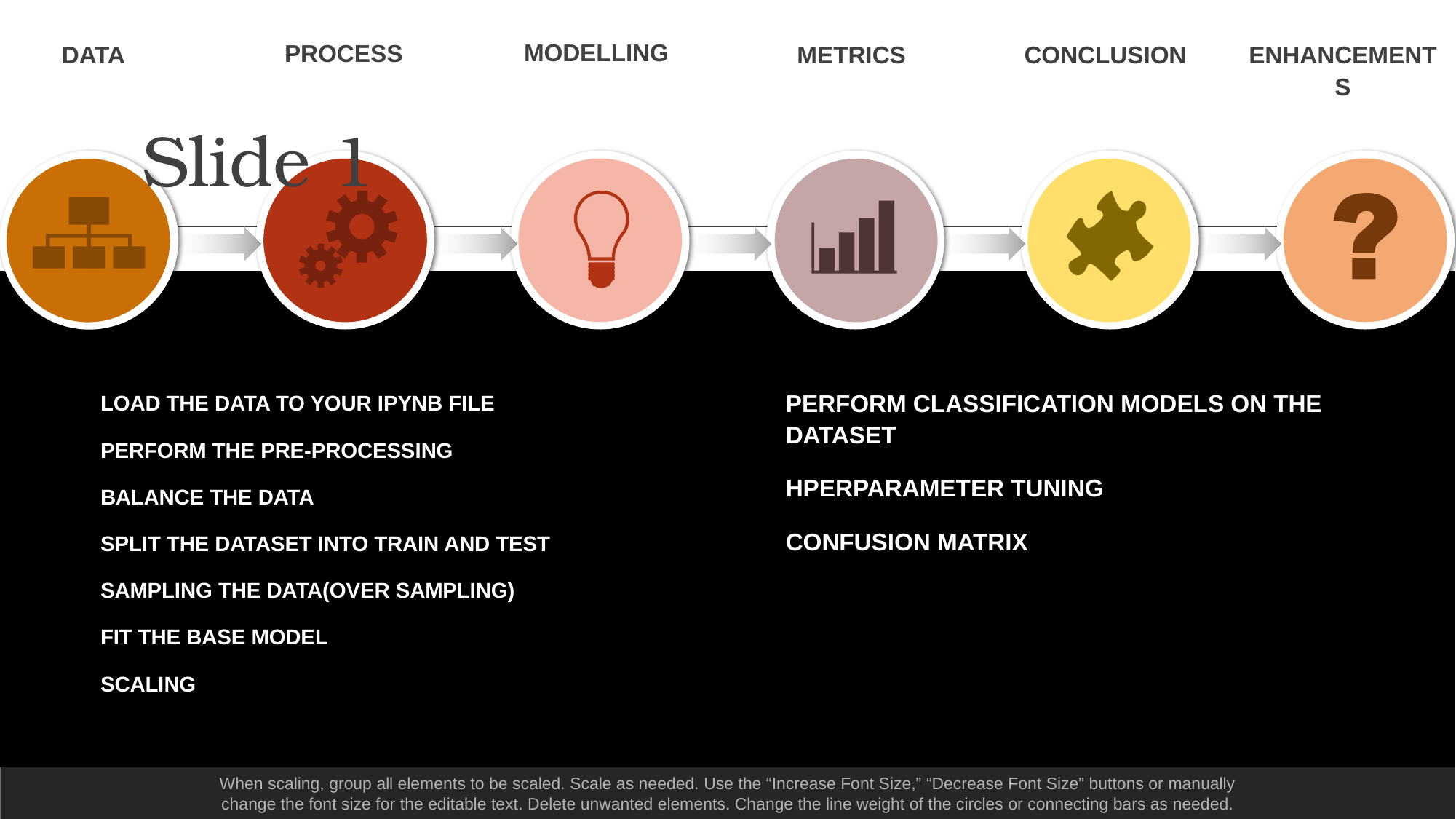

MODELLING
PROCESS
DATA
METRICS
CONCLUSION
ENHANCEMENTS
# Slide 1

PERFORM CLASSIFICATION MODELS ON THE DATASET
HPERPARAMETER TUNING
CONFUSION MATRIX

LOAD THE DATA TO YOUR IPYNB FILE
PERFORM THE PRE-PROCESSING
BALANCE THE DATA
SPLIT THE DATASET INTO TRAIN AND TEST
SAMPLING THE DATA(OVER SAMPLING)
FIT THE BASE MODEL
SCALING

When scaling, group all elements to be scaled. Scale as needed. Use the “Increase Font Size,” “Decrease Font Size” buttons or manually change the font size for the editable text. Delete unwanted elements. Change the line weight of the circles or connecting bars as needed.